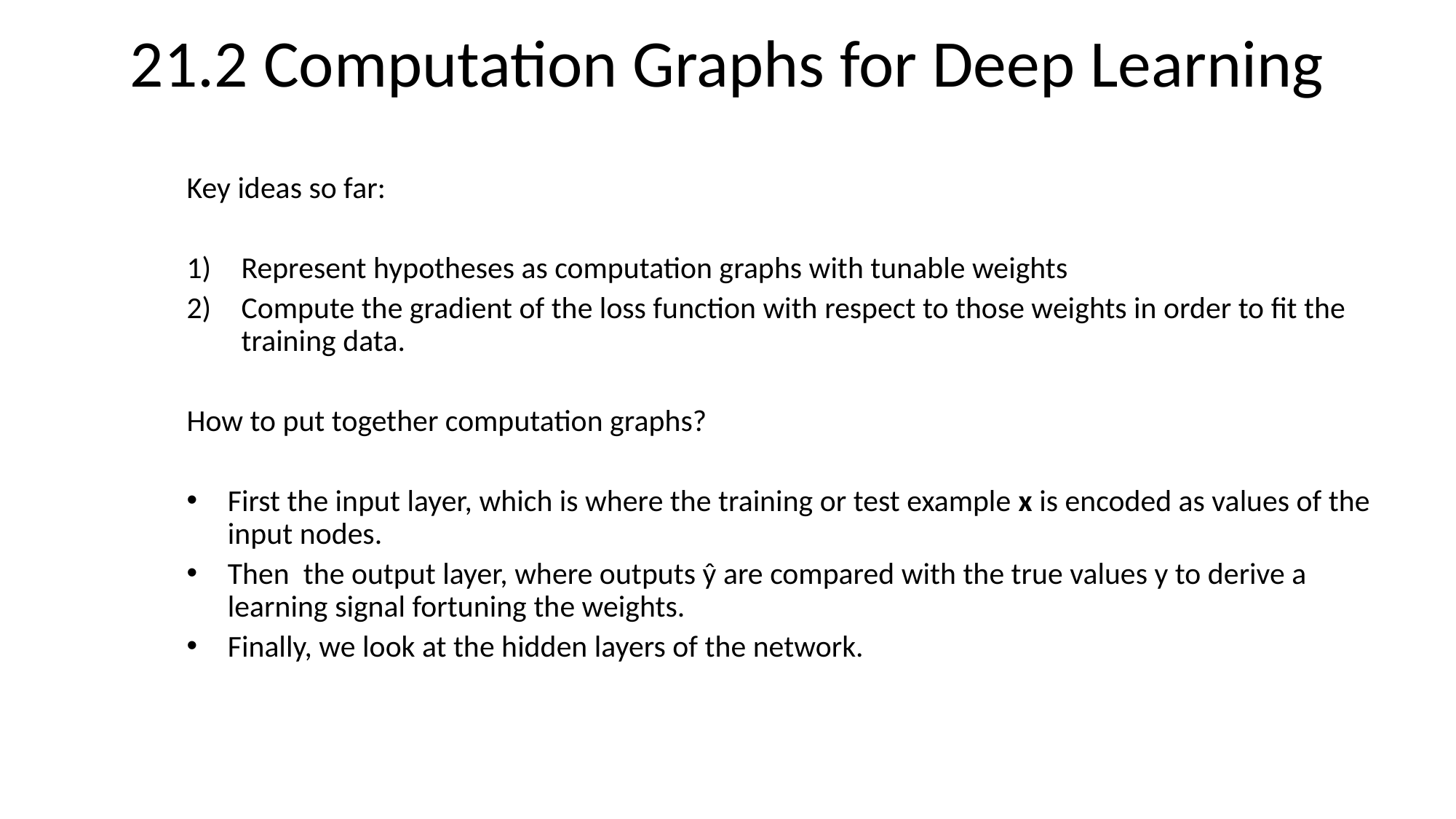

# 21.2 Computation Graphs for Deep Learning
Key ideas so far:

Represent hypotheses as computation graphs with tunable weights
Compute the gradient of the loss function with respect to those weights in order to fit the training data.

How to put together computation graphs?

First the input layer, which is where the training or test example x is encoded as values of the input nodes.
Then  the output layer, where outputs ŷ are compared with the true values y to derive a learning signal fortuning the weights.
Finally, we look at the hidden layers of the network.

Combine two opposite-facing threshold functions to make a ridge
Combine two perpendicular ridges to make a bump
Add bumps of various sizes and locations to fit any surface
Proof requires exponentially many hidden